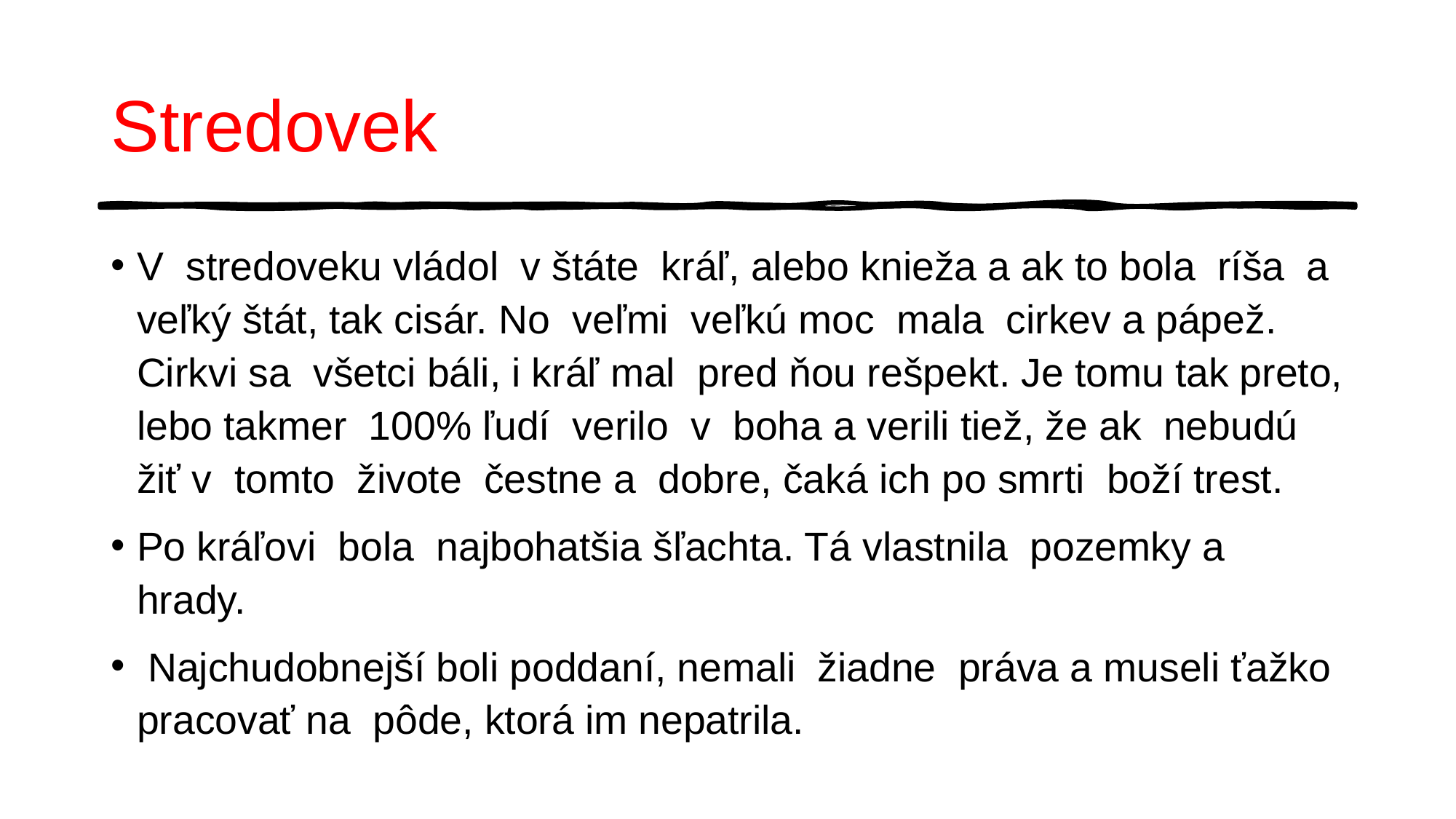

# Stredovek
V  stredoveku vládol  v štáte  kráľ, alebo knieža a ak to bola  ríša  a veľký štát, tak cisár. No  veľmi  veľkú moc  mala  cirkev a pápež. Cirkvi sa  všetci báli, i kráľ mal  pred ňou rešpekt. Je tomu tak preto, lebo takmer  100% ľudí  verilo  v  boha a verili tiež, že ak  nebudú žiť v  tomto  živote  čestne a  dobre, čaká ich po smrti  boží trest.
Po kráľovi  bola  najbohatšia šľachta. Tá vlastnila  pozemky a hrady.
 Najchudobnejší boli poddaní, nemali  žiadne  práva a museli ťažko pracovať na  pôde, ktorá im nepatrila.